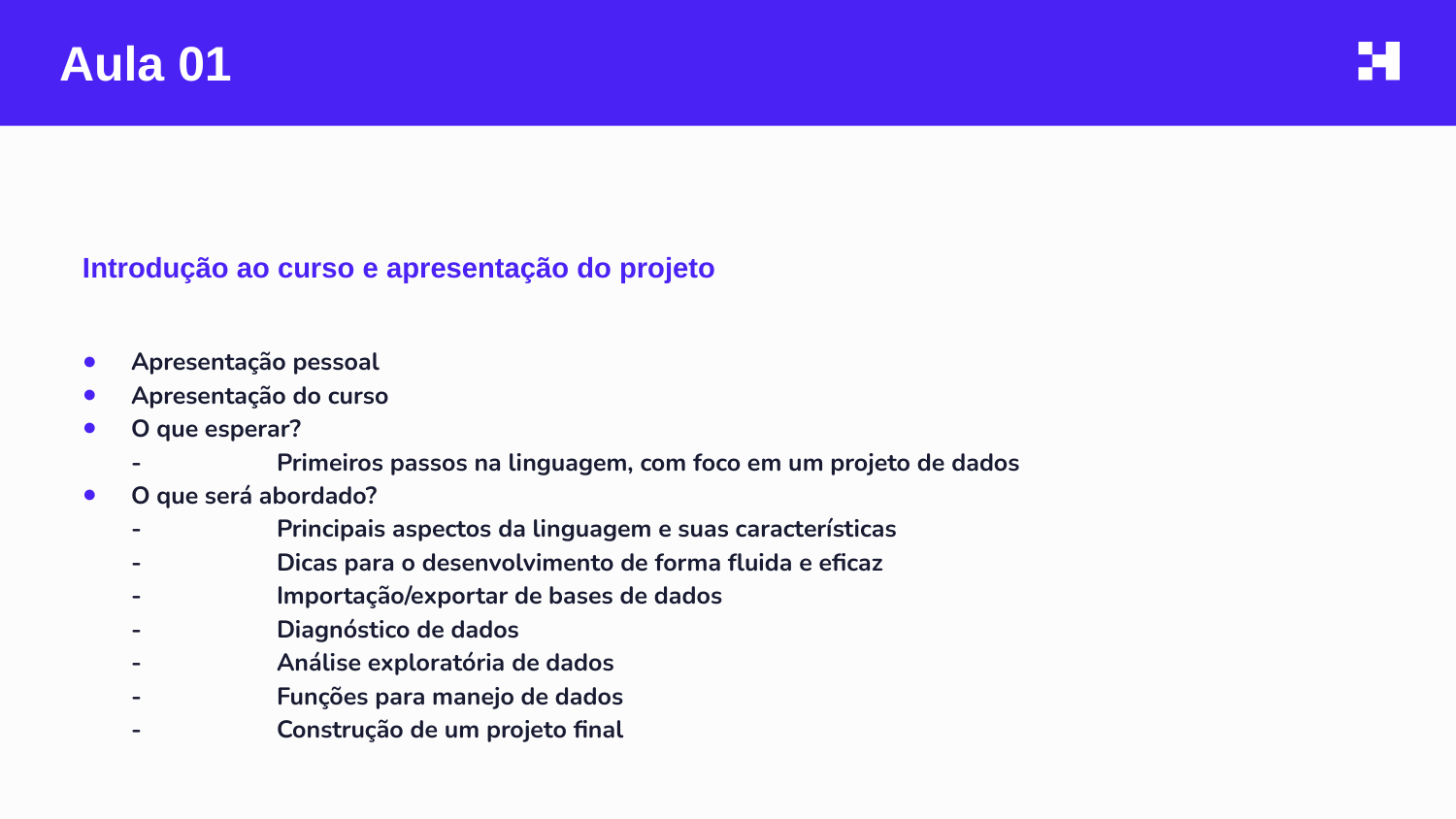

# Aula 01
Introdução ao curso e apresentação do projeto

Apresentação pessoal
Apresentação do curso
O que esperar?
-	Primeiros passos na linguagem, com foco em um projeto de dados
O que será abordado?
-	Principais aspectos da linguagem e suas características
-	Dicas para o desenvolvimento de forma fluida e eficaz
-	Importação/exportar de bases de dados
-	Diagnóstico de dados 
-	Análise exploratória de dados
-	Funções para manejo de dados
-	Construção de um projeto final